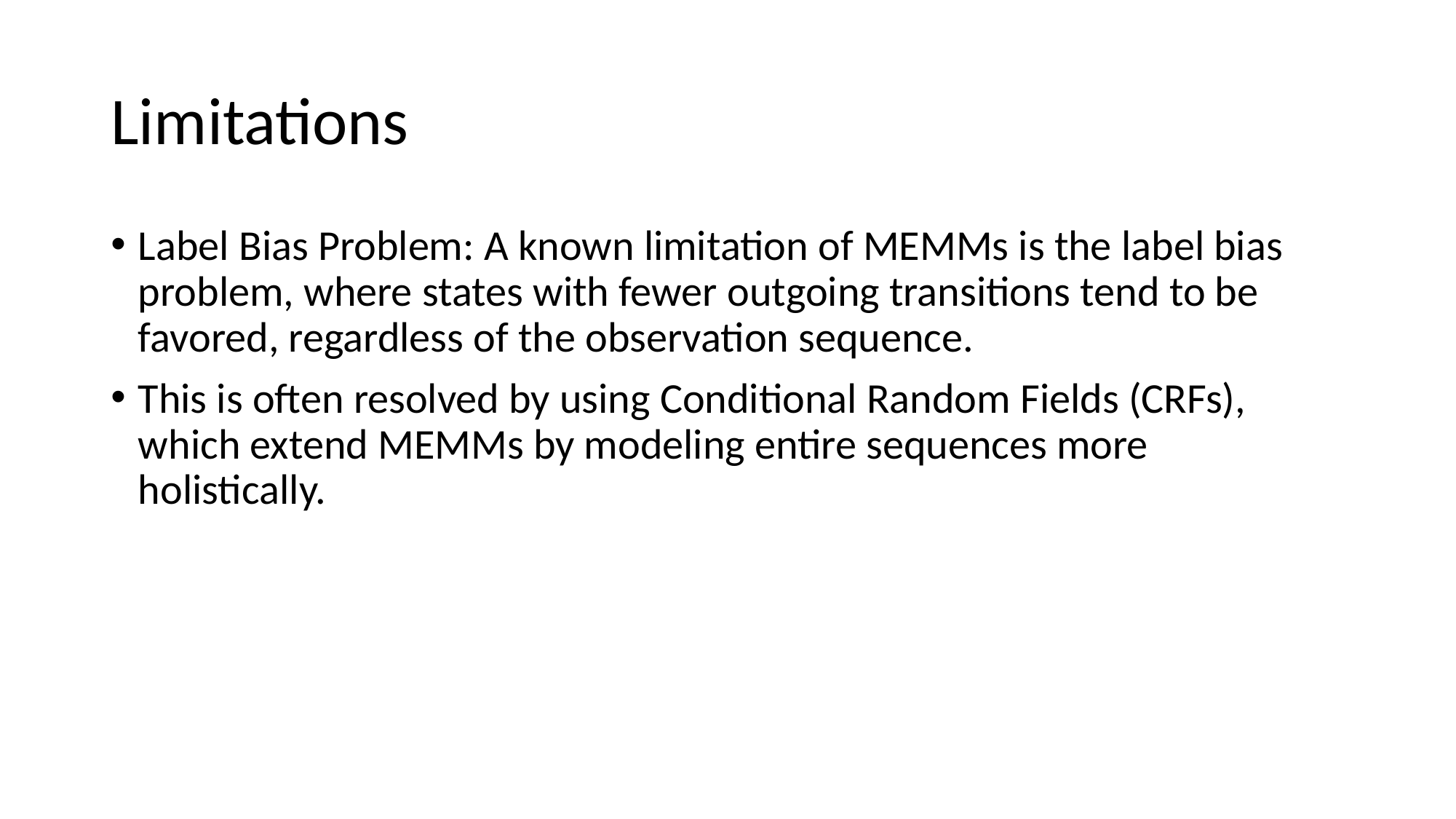

# Limitations
Label Bias Problem: A known limitation of MEMMs is the label bias problem, where states with fewer outgoing transitions tend to be favored, regardless of the observation sequence.
This is often resolved by using Conditional Random Fields (CRFs), which extend MEMMs by modeling entire sequences more holistically.